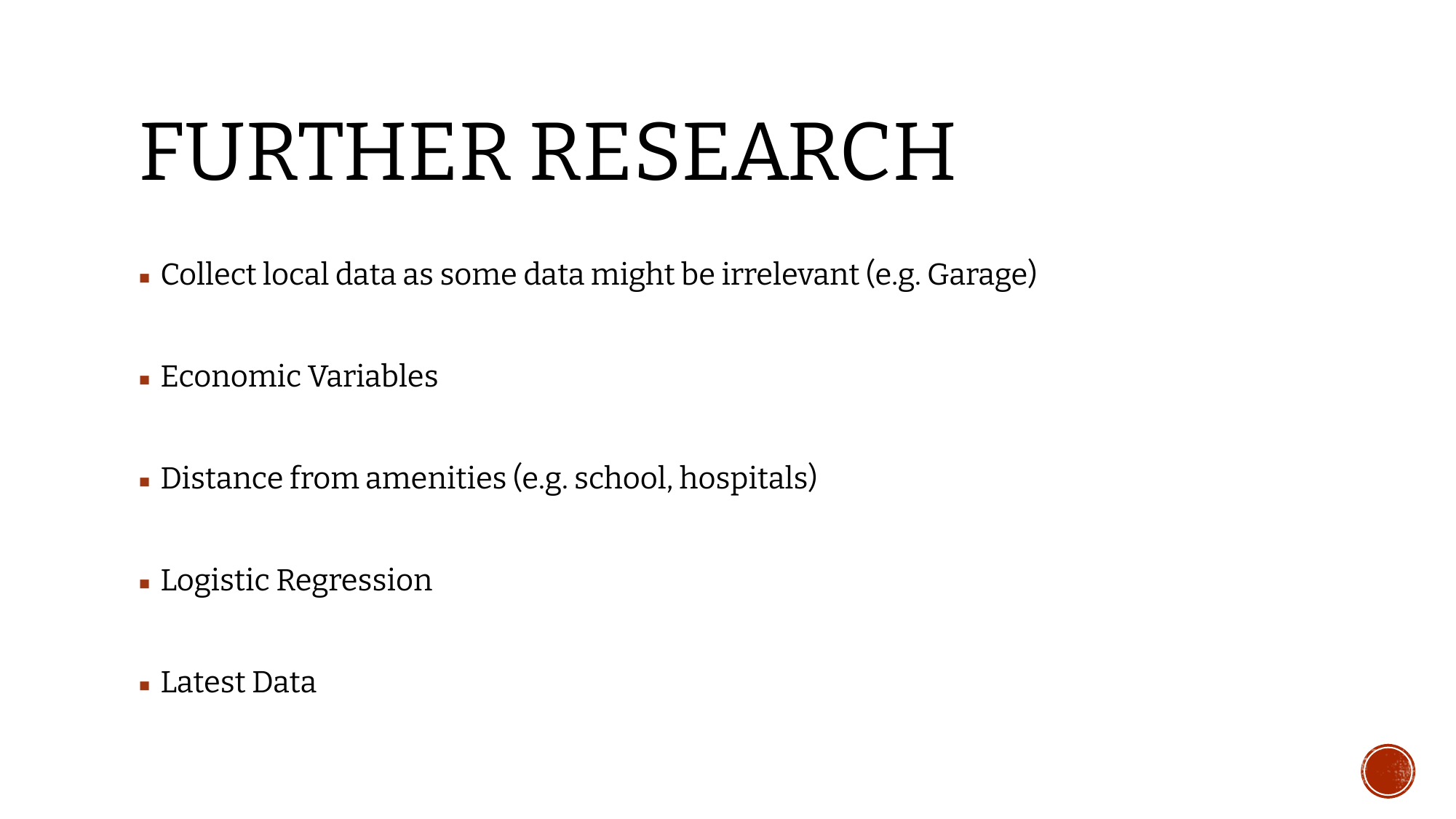

# FURTHER RESEARCH
Collect local data as some data might be irrelevant (e.g. Garage)

Economic Variables

Distance from amenities (e.g. school, hospitals)

Logistic Regression

Latest Data